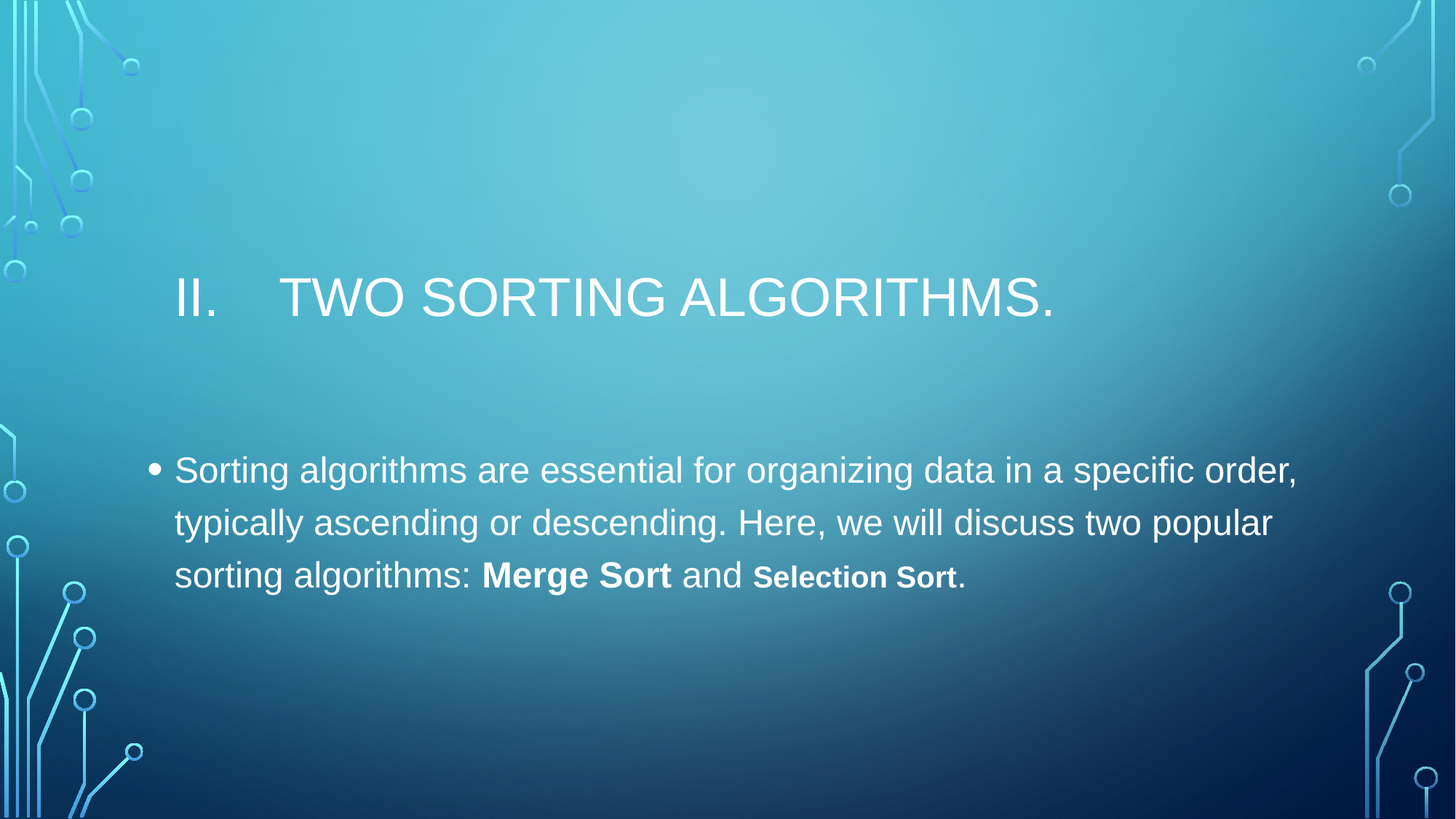

# II.    Two sorting algorithms.
Sorting algorithms are essential for organizing data in a specific order, typically ascending or descending. Here, we will discuss two popular sorting algorithms: Merge Sort and Selection Sort.